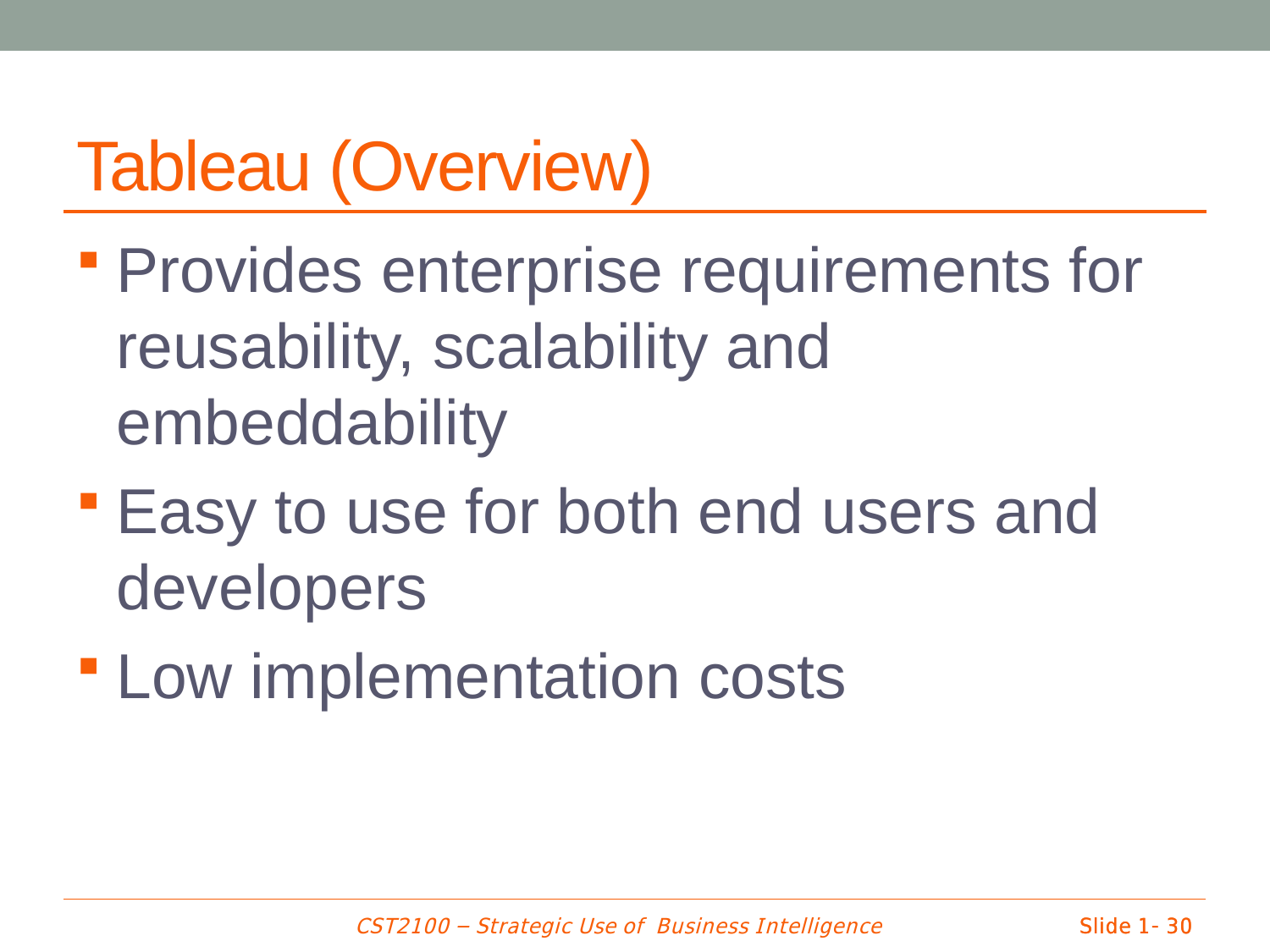

# Tableau (Overview)
Provides enterprise requirements for reusability, scalability and embeddability
Easy to use for both end users and developers
Low implementation costs
Slide 1- 30